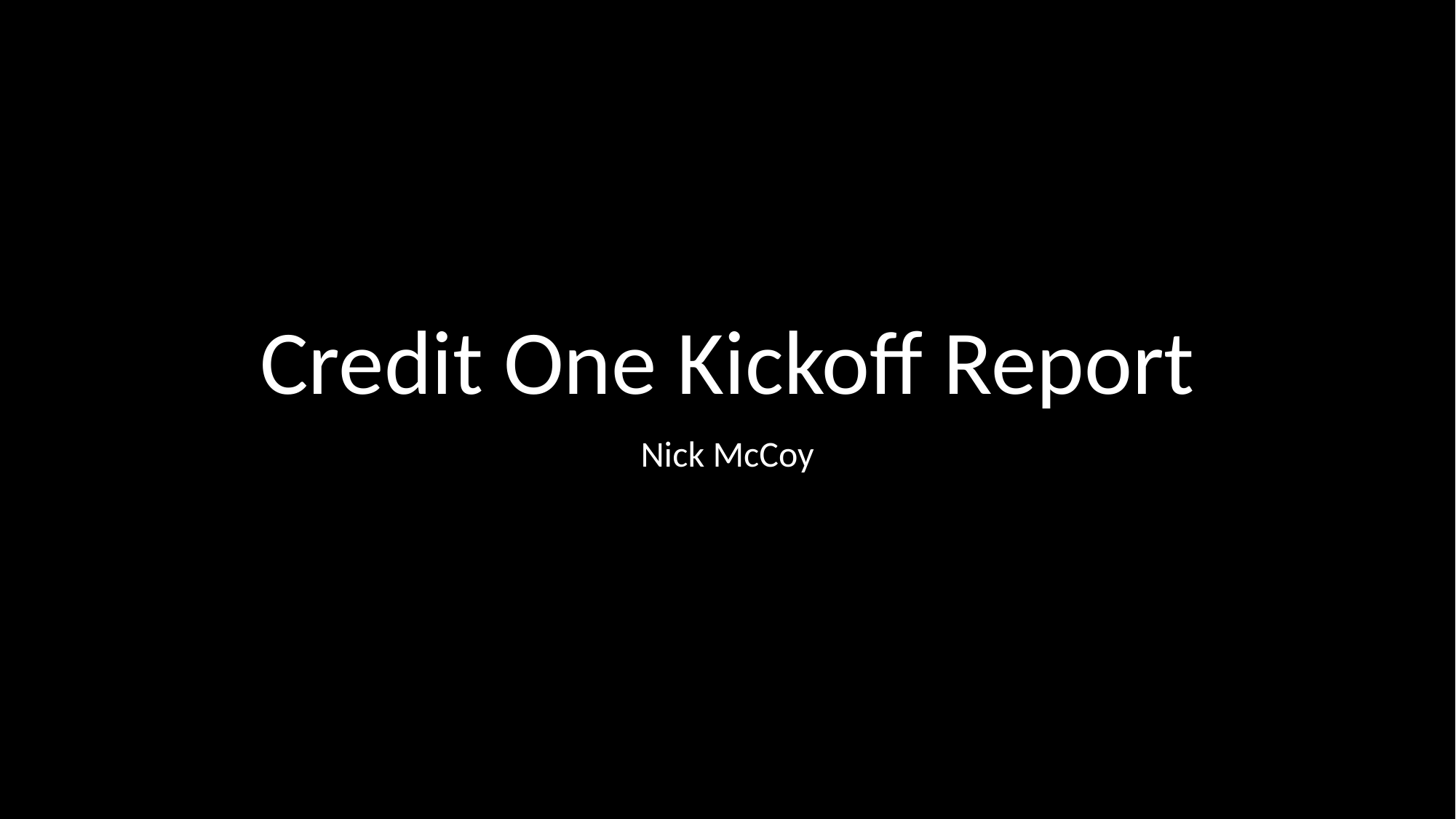

# Credit One Kickoff Report
Nick McCoy